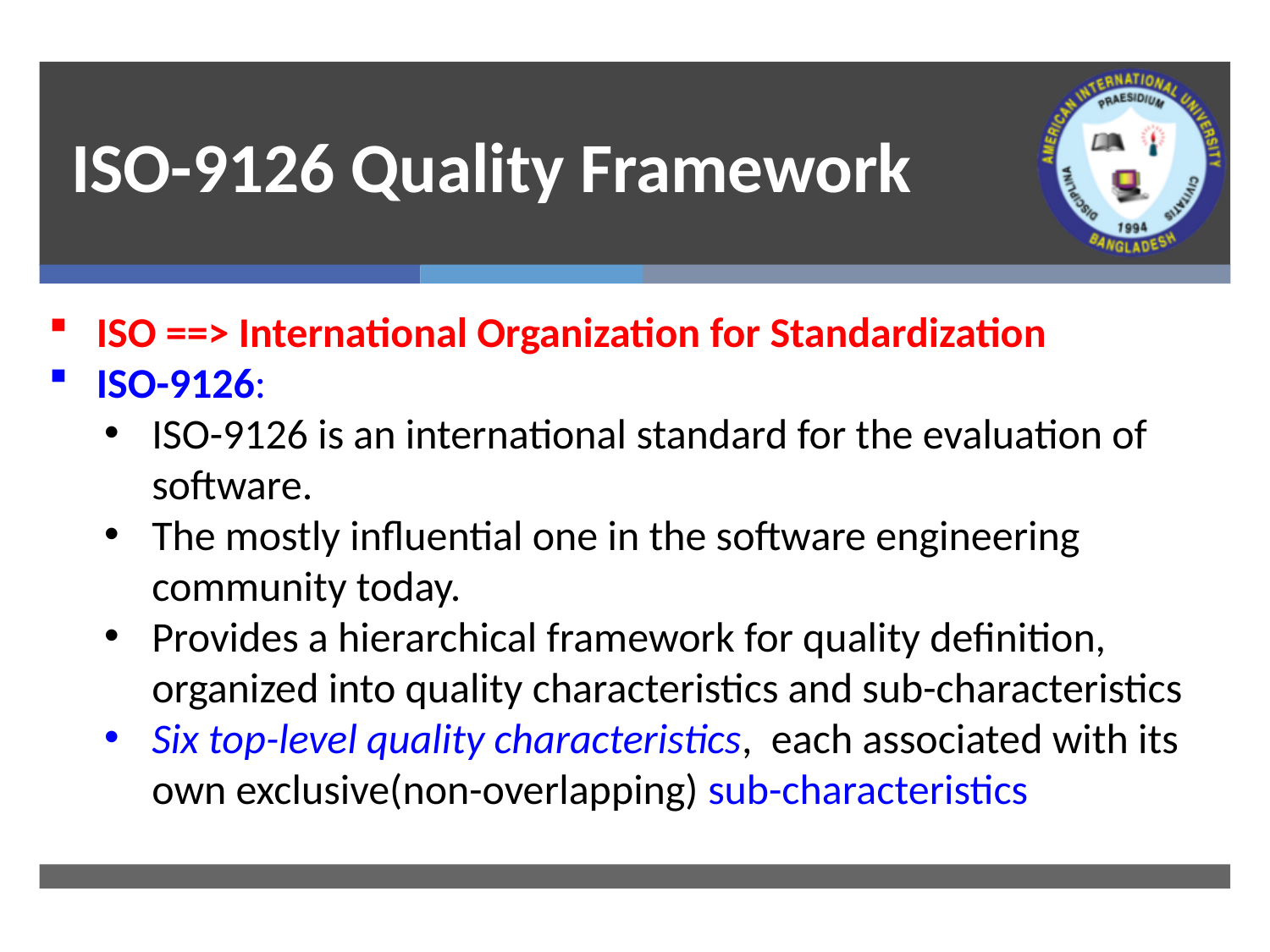

# ISO-9126 Quality Framework
ISO ==> International Organization for Standardization
ISO-9126:
ISO-9126 is an international standard for the evaluation of software.
The mostly influential one in the software engineering community today.
Provides a hierarchical framework for quality definition, organized into quality characteristics and sub-characteristics
Six top-level quality characteristics,  each associated with its own exclusive(non-overlapping) sub-characteristics